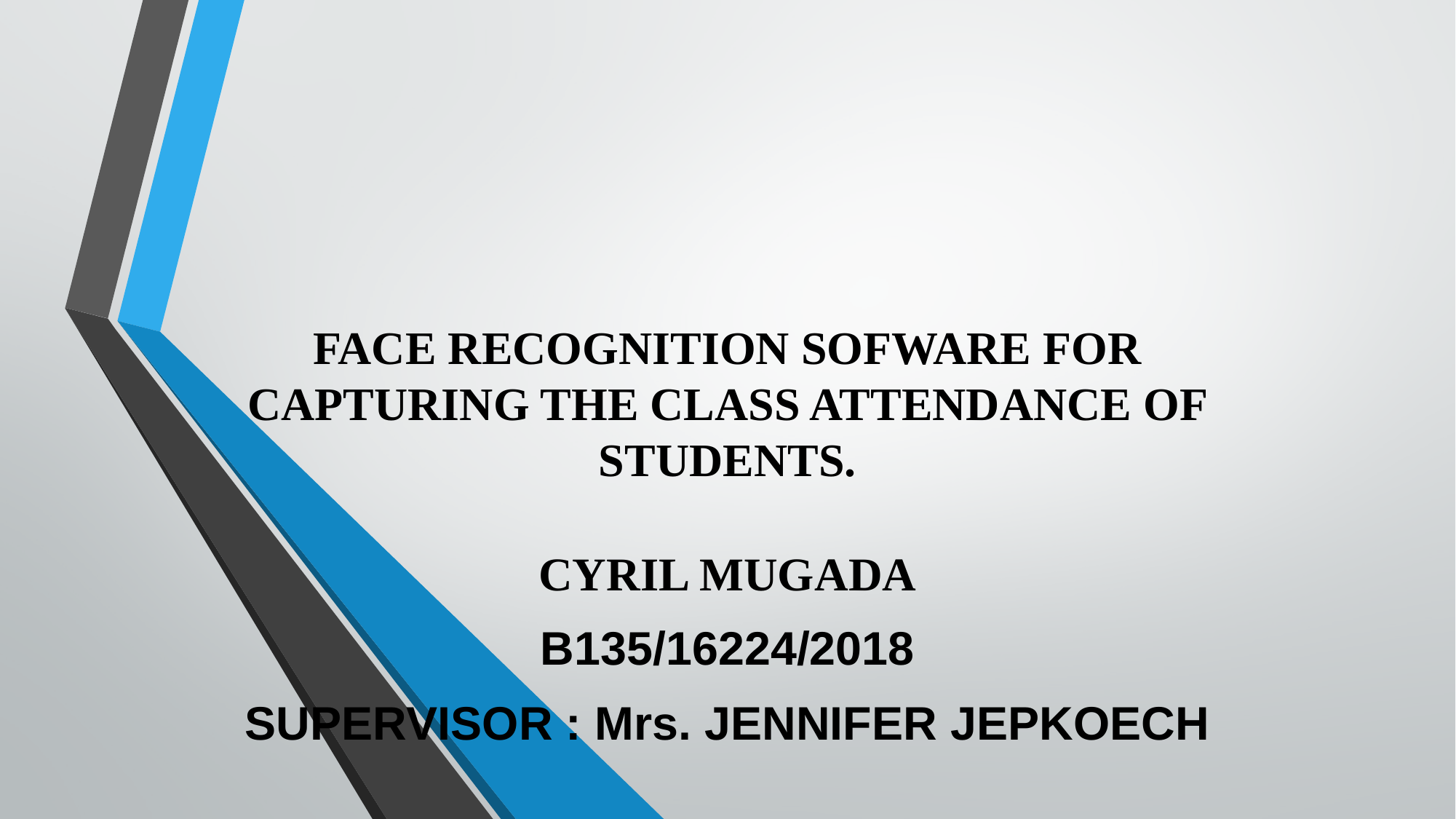

# FACE RECOGNITION SOFWARE FOR CAPTURING THE CLASS ATTENDANCE OF STUDENTS.
CYRIL MUGADA
B135/16224/2018
SUPERVISOR : Mrs. JENNIFER JEPKOECH